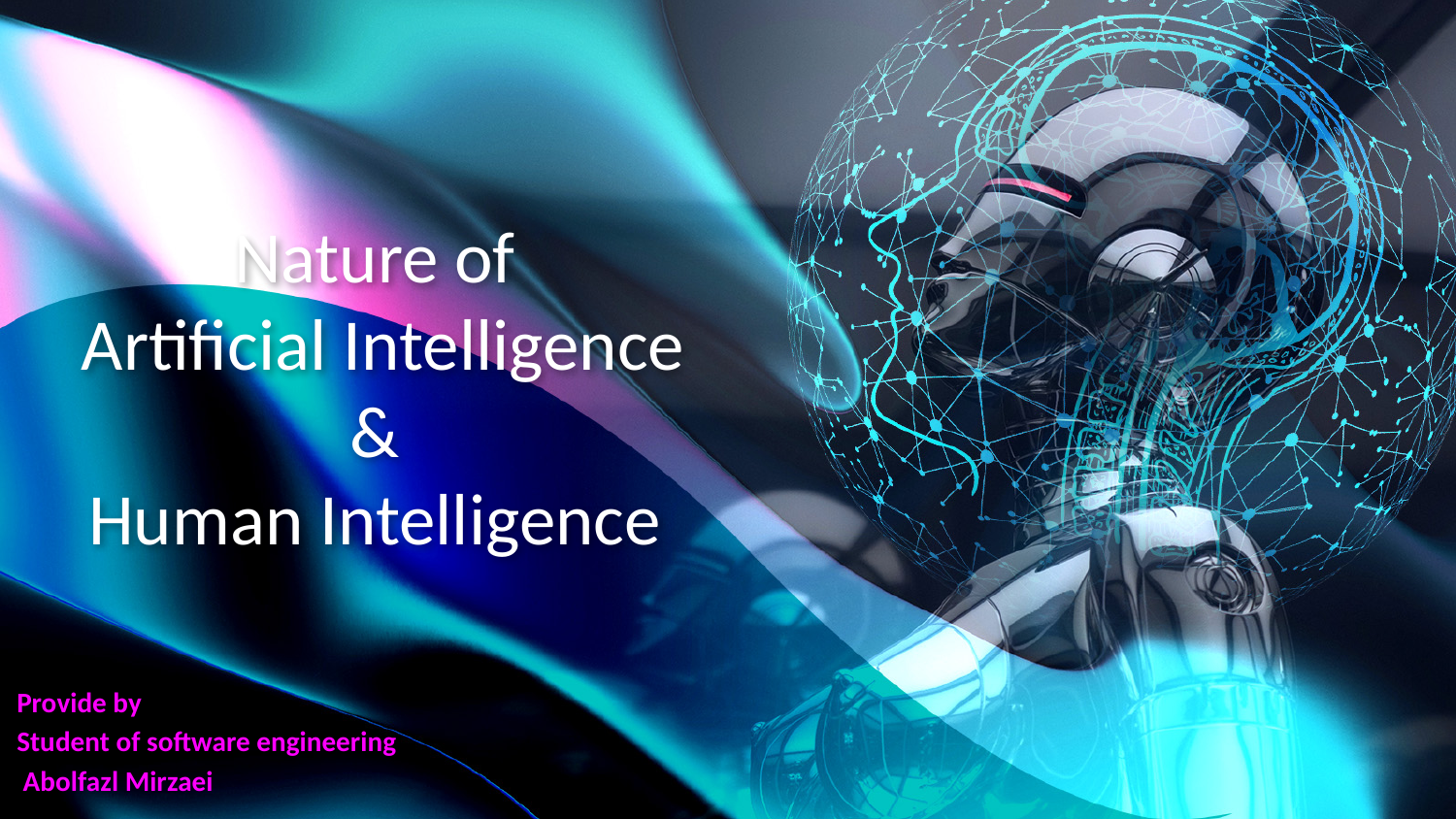

# Nature of Artificial Intelligence & Human Intelligence
Provide by
Student of software engineering
 Abolfazl Mirzaei